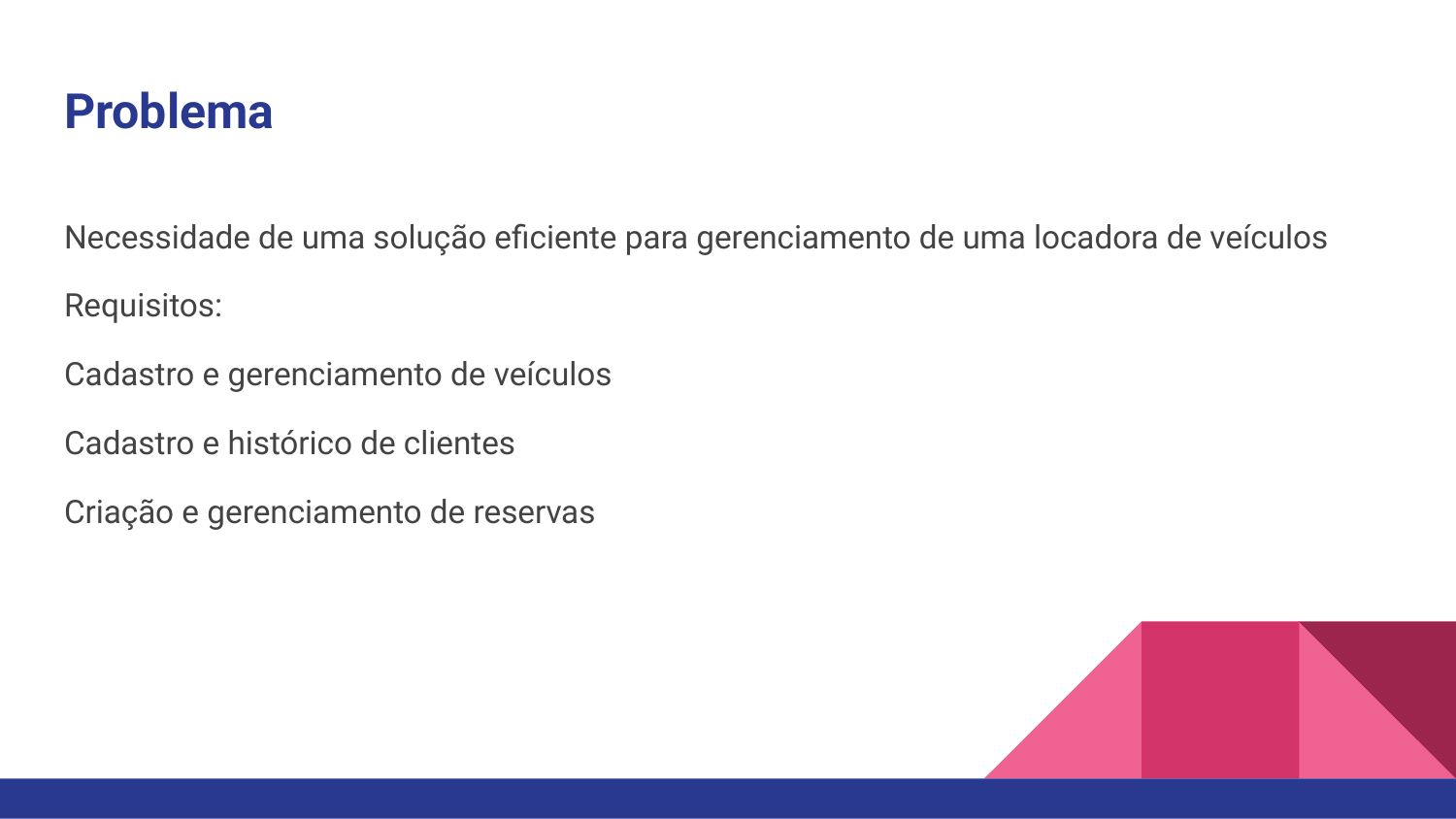

# Problema
Necessidade de uma solução eficiente para gerenciamento de uma locadora de veículos
Requisitos:
Cadastro e gerenciamento de veículos
Cadastro e histórico de clientes
Criação e gerenciamento de reservas